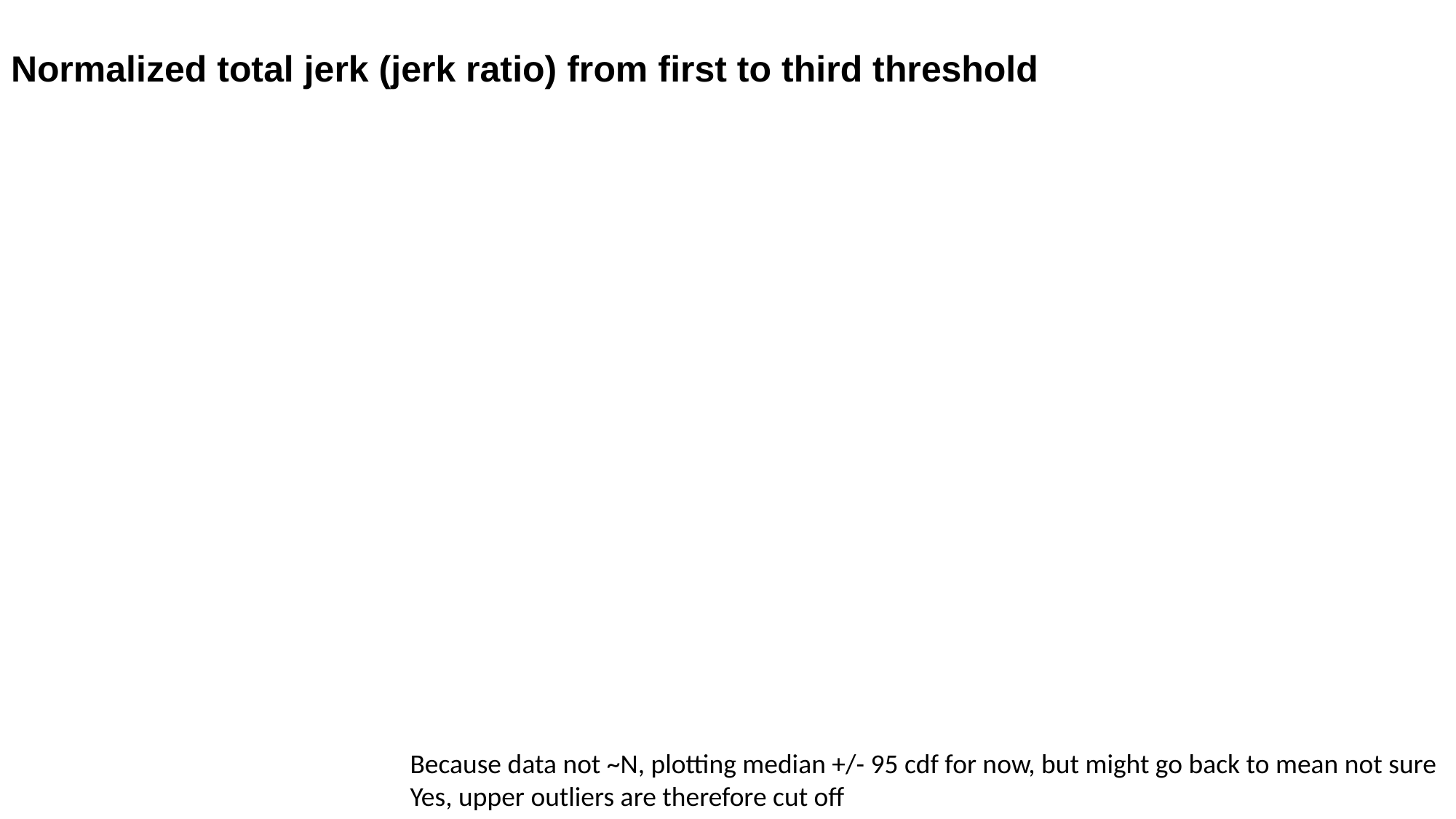

# Normalized total jerk (jerk ratio) from first to third threshold
Because data not ~N, plotting median +/- 95 cdf for now, but might go back to mean not sure
Yes, upper outliers are therefore cut off